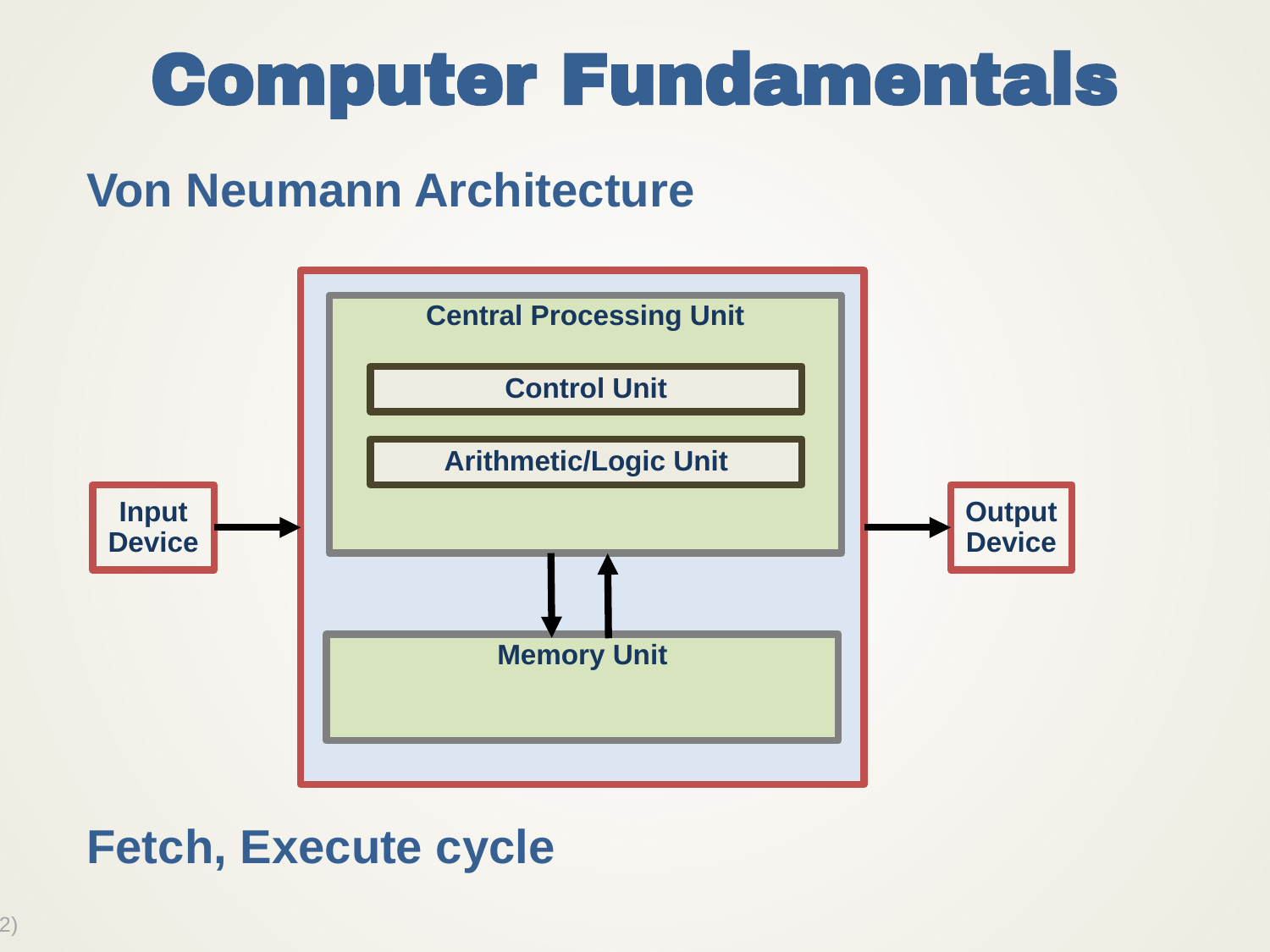

# Computer Fundamentals
Von Neumann Architecture

Fetch, Execute cycle

Central Processing Unit
Control Unit
Arithmetic/Logic Unit
Memory Unit
Input
Device
Output
Device